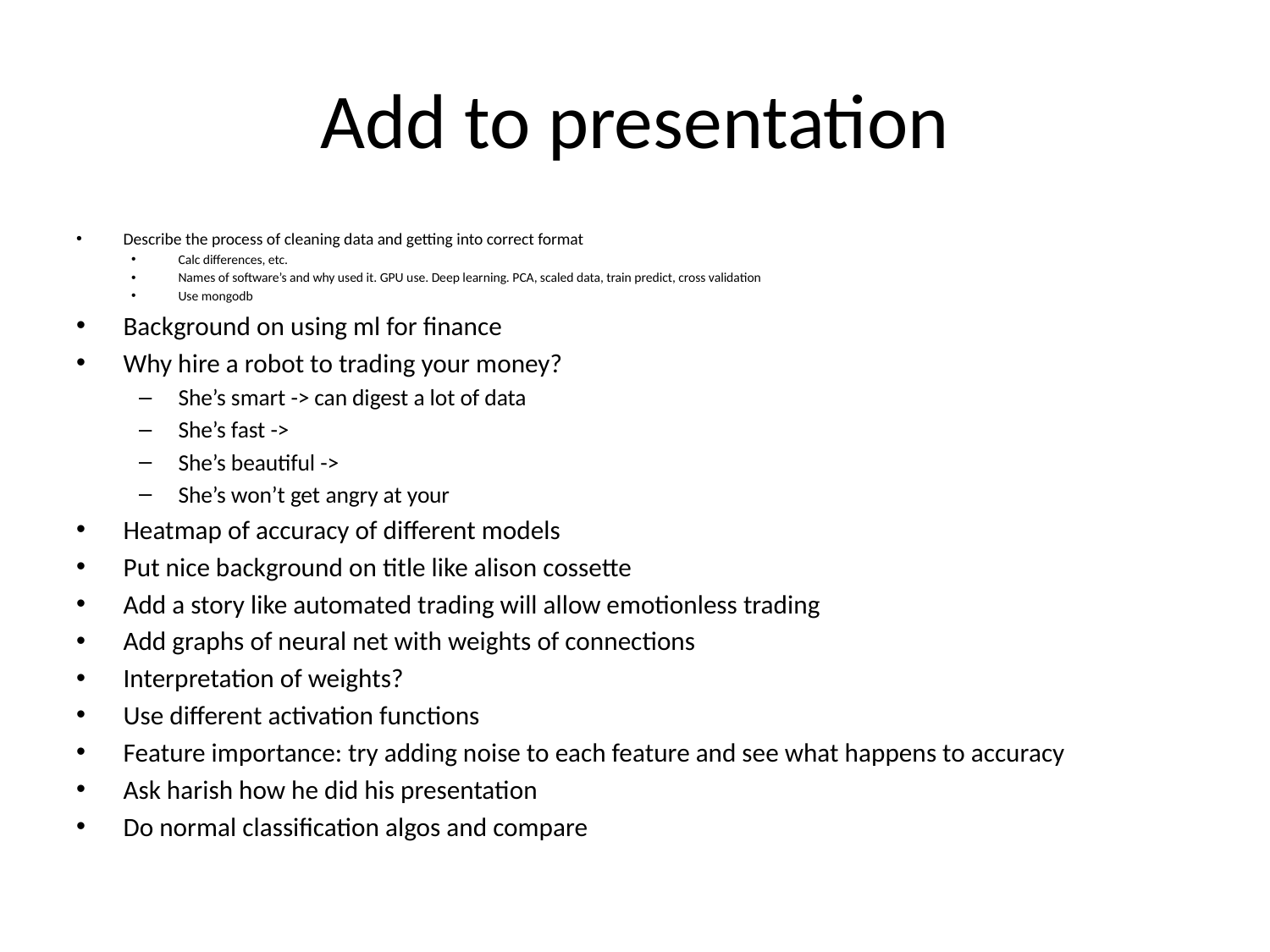

# Add to presentation
Describe the process of cleaning data and getting into correct format
Calc differences, etc.
Names of software’s and why used it. GPU use. Deep learning. PCA, scaled data, train predict, cross validation
Use mongodb
Background on using ml for finance
Why hire a robot to trading your money?
She’s smart -> can digest a lot of data
She’s fast ->
She’s beautiful ->
She’s won’t get angry at your
Heatmap of accuracy of different models
Put nice background on title like alison cossette
Add a story like automated trading will allow emotionless trading
Add graphs of neural net with weights of connections
Interpretation of weights?
Use different activation functions
Feature importance: try adding noise to each feature and see what happens to accuracy
Ask harish how he did his presentation
Do normal classification algos and compare